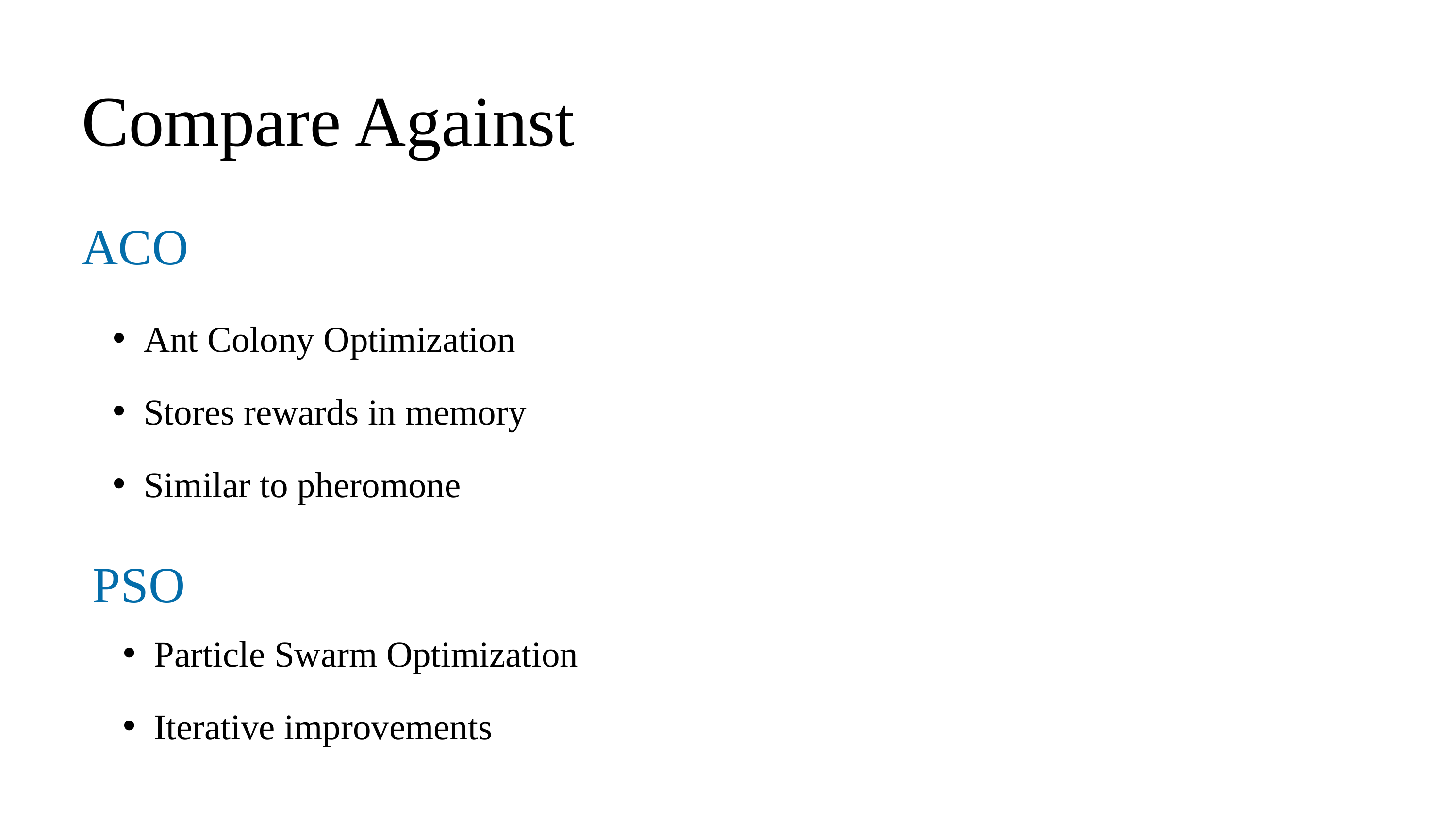

Compare Against
ACO
Ant Colony Optimization
Stores rewards in memory
Similar to pheromone
PSO
Particle Swarm Optimization
Iterative improvements